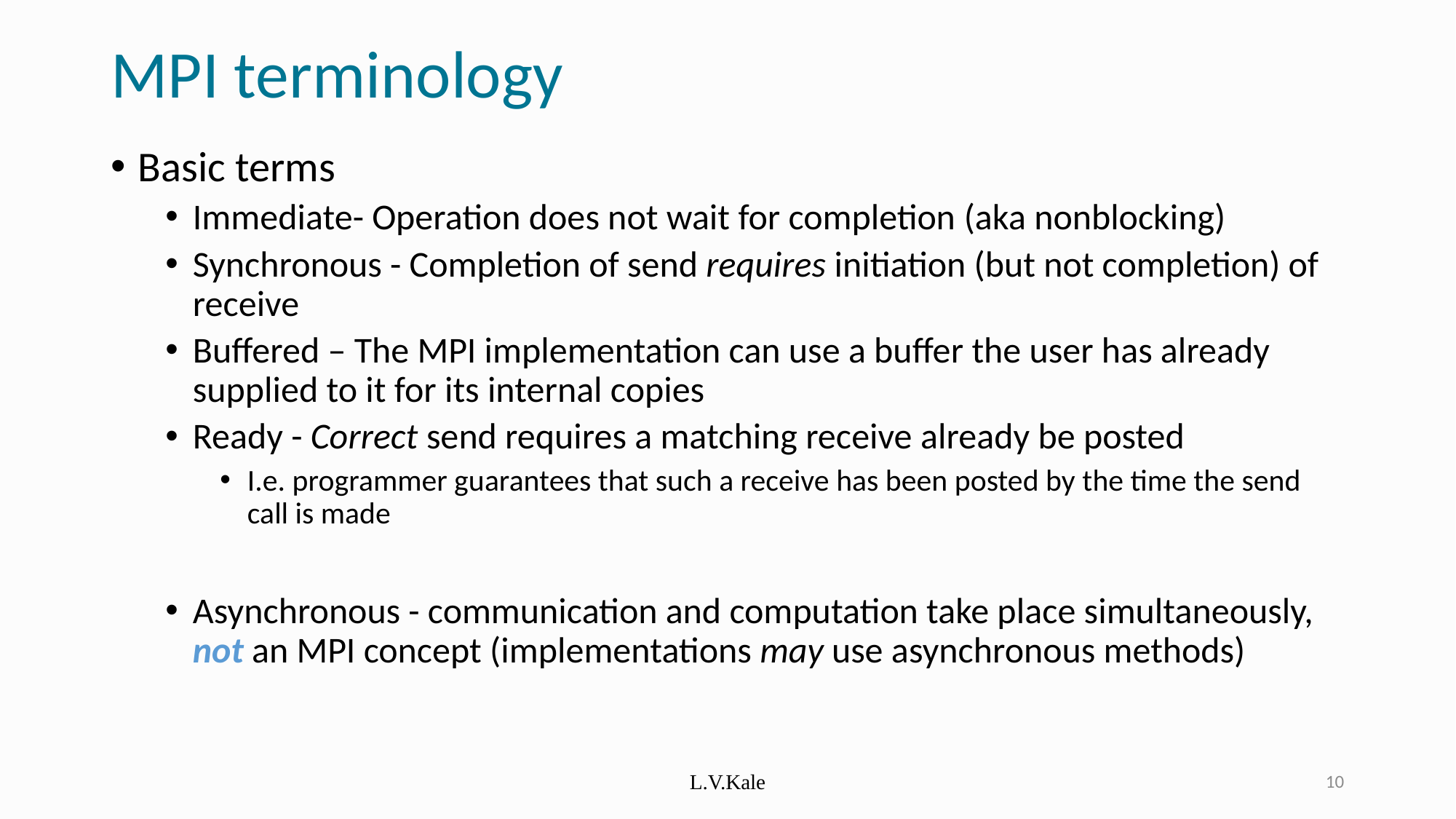

# MPI terminology
Basic terms
Immediate- Operation does not wait for completion (aka nonblocking)
Synchronous - Completion of send requires initiation (but not completion) of receive
Buffered – The MPI implementation can use a buffer the user has already supplied to it for its internal copies
Ready - Correct send requires a matching receive already be posted
I.e. programmer guarantees that such a receive has been posted by the time the send call is made

Asynchronous - communication and computation take place simultaneously, not an MPI concept (implementations may use asynchronous methods)
L.V.Kale
10